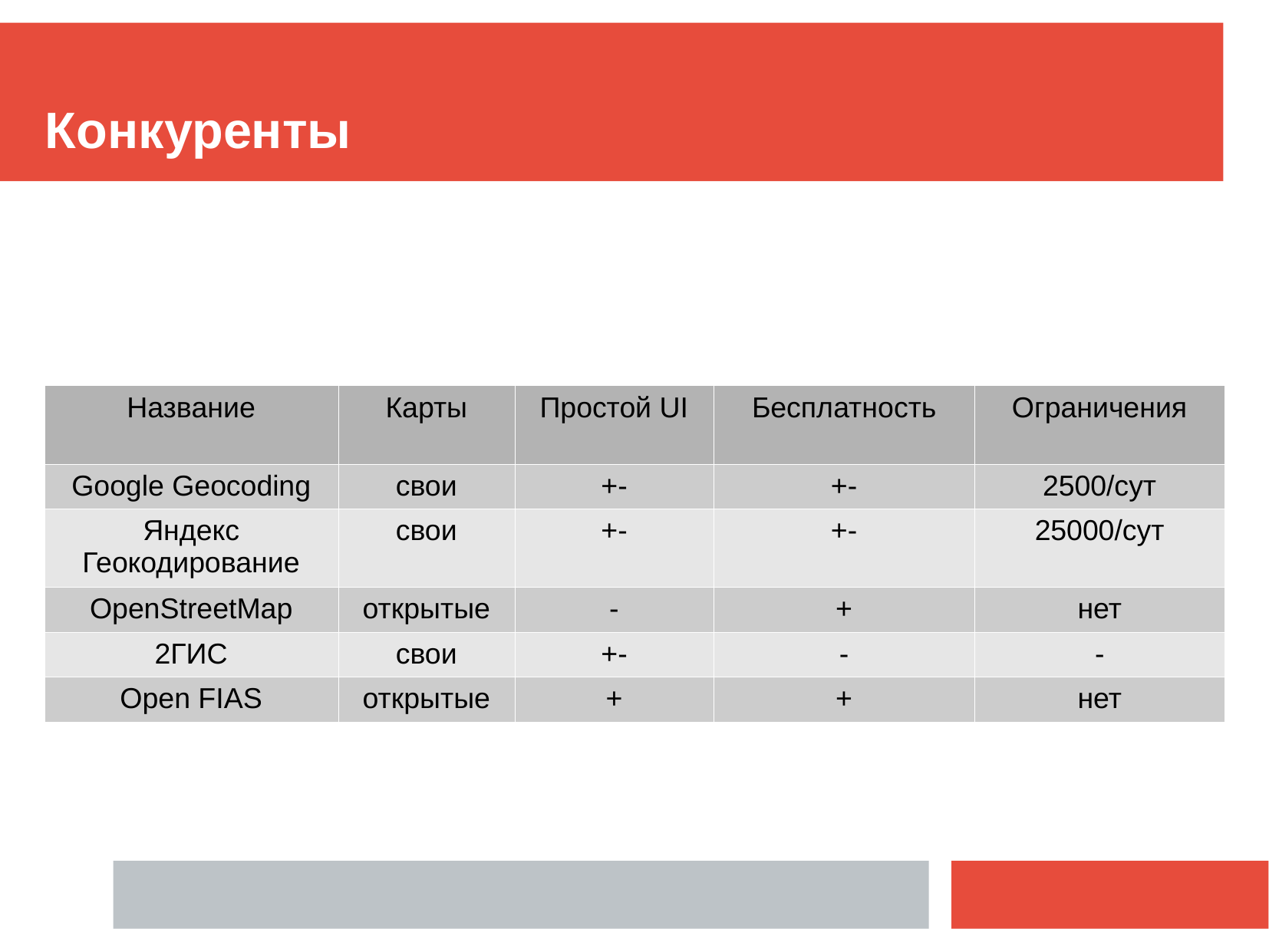

Конкуренты
| Название | Карты | Простой UI | Бесплатность | Ограничения |
| --- | --- | --- | --- | --- |
| Google Geocoding | свои | +- | +- | 2500/сут |
| Яндекс Геокодирование | свои | +- | +- | 25000/сут |
| OpenStreetMap | открытые | - | + | нет |
| 2ГИС | свои | +- | - | - |
| Open FIAS | открытые | + | + | нет |